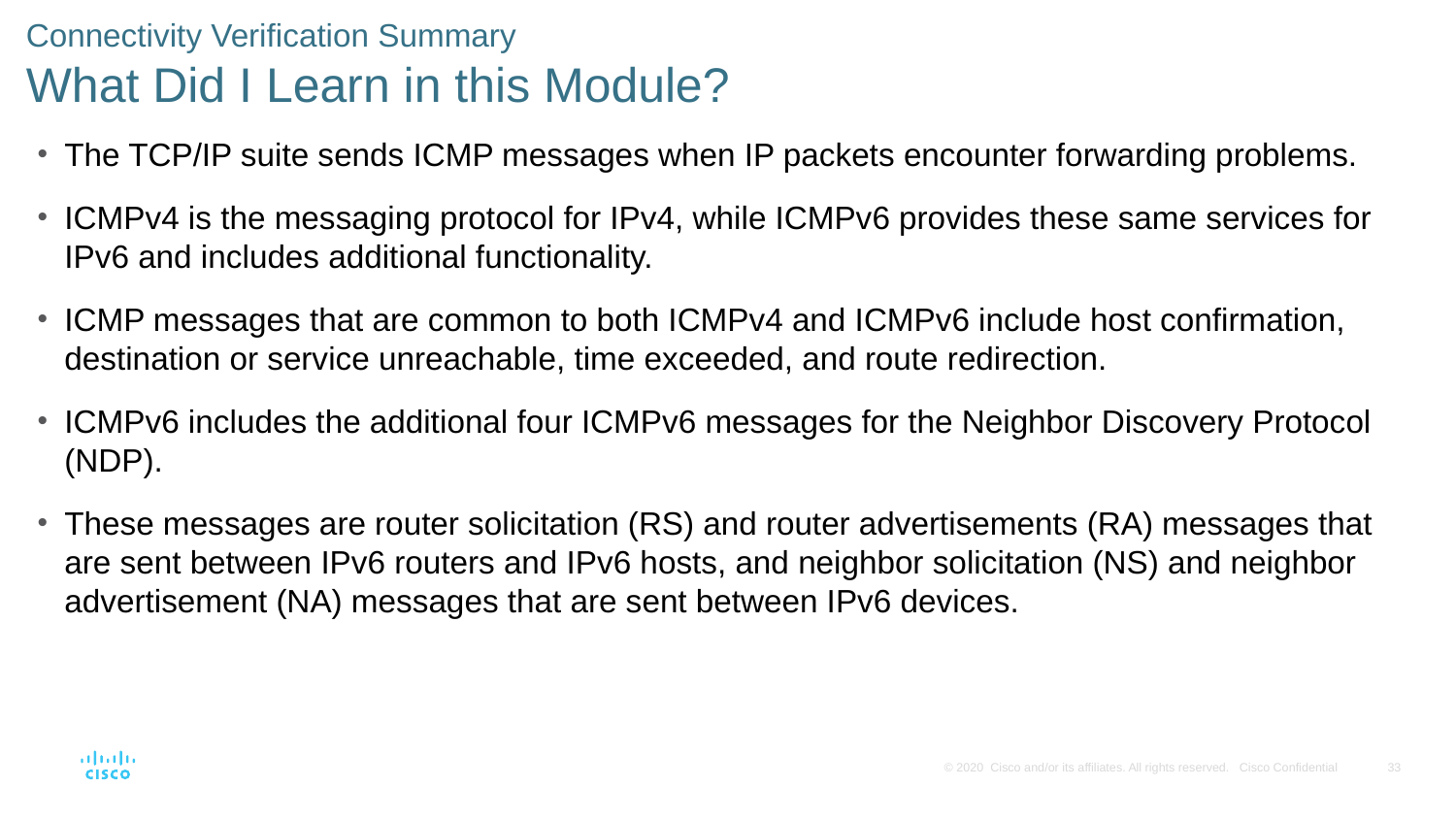

Connectivity Verification Summary
What Did I Learn in this Module?
The TCP/IP suite sends ICMP messages when IP packets encounter forwarding problems.
ICMPv4 is the messaging protocol for IPv4, while ICMPv6 provides these same services for IPv6 and includes additional functionality.
ICMP messages that are common to both ICMPv4 and ICMPv6 include host confirmation, destination or service unreachable, time exceeded, and route redirection.
ICMPv6 includes the additional four ICMPv6 messages for the Neighbor Discovery Protocol (NDP).
These messages are router solicitation (RS) and router advertisements (RA) messages that are sent between IPv6 routers and IPv6 hosts, and neighbor solicitation (NS) and neighbor advertisement (NA) messages that are sent between IPv6 devices.